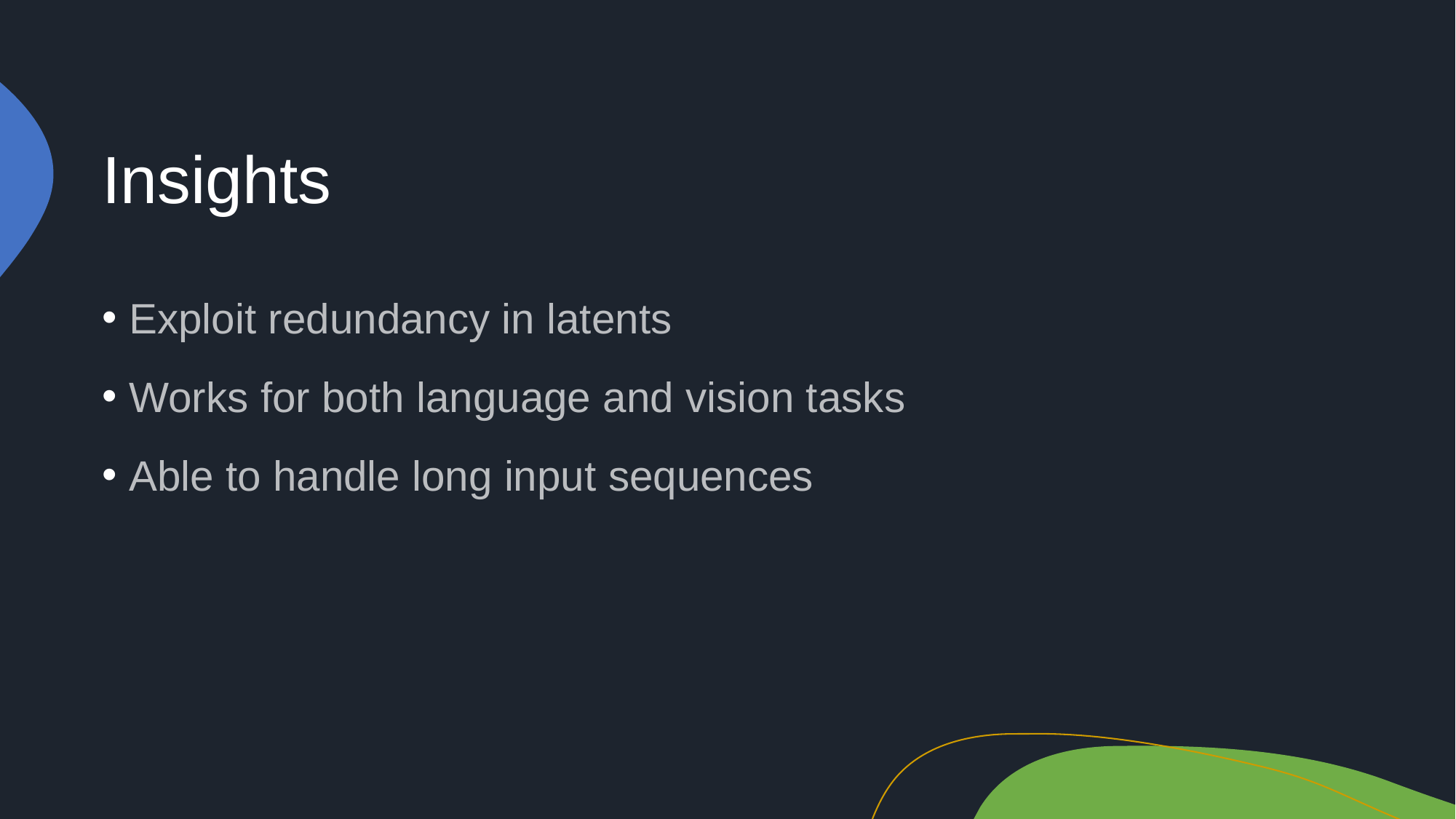

# Insights
Exploit redundancy in latents
Works for both language and vision tasks
Able to handle long input sequences